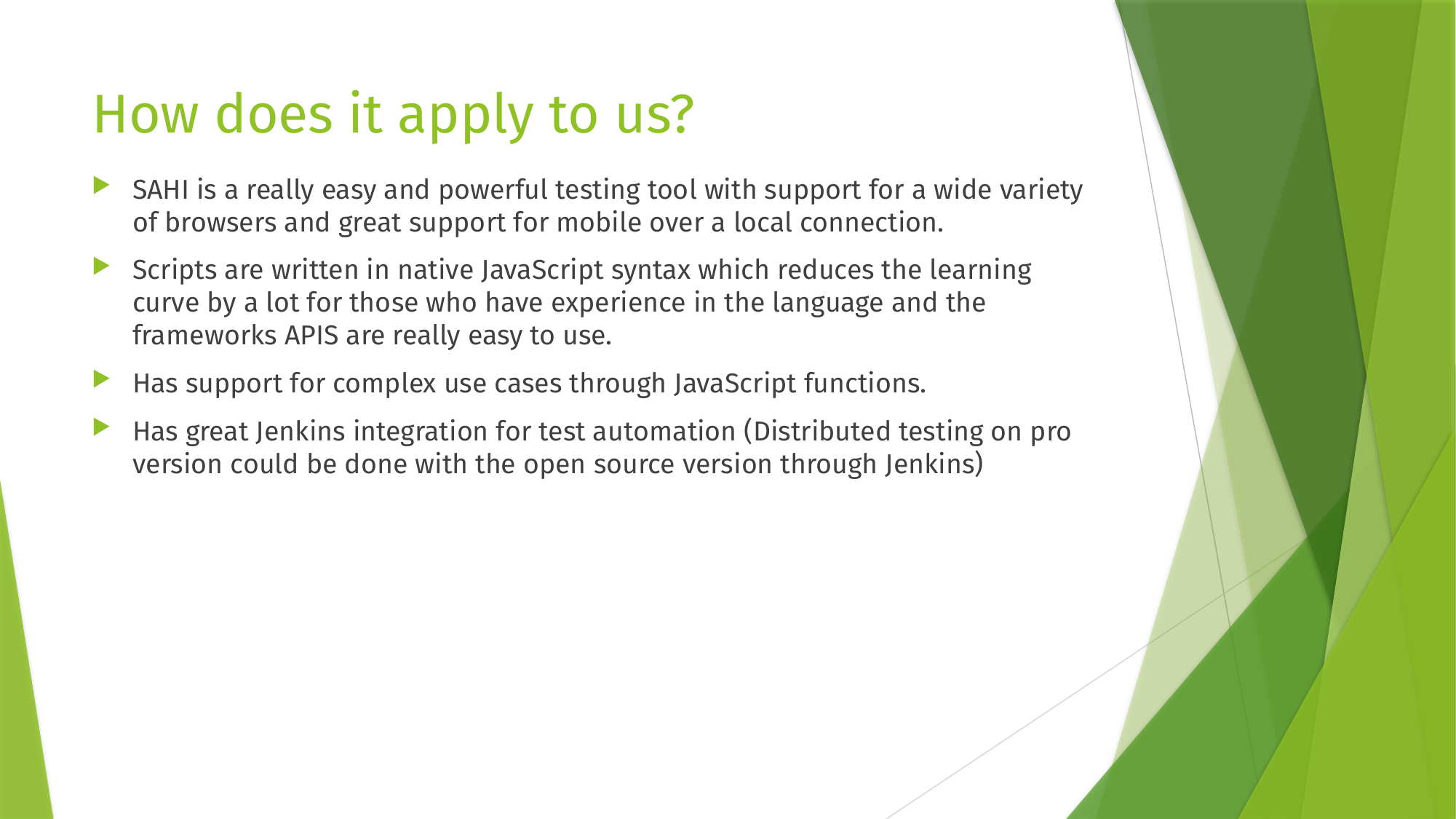

# How does it apply to us?
SAHI is a really easy and powerful testing tool with support for a wide variety of browsers and great support for mobile over a local connection.
Scripts are written in native JavaScript syntax which reduces the learning curve by a lot for those who have experience in the language and the frameworks APIS are really easy to use.
Has support for complex use cases through JavaScript functions.
Has great Jenkins integration for test automation (Distributed testing on pro version could be done with the open source version through Jenkins)